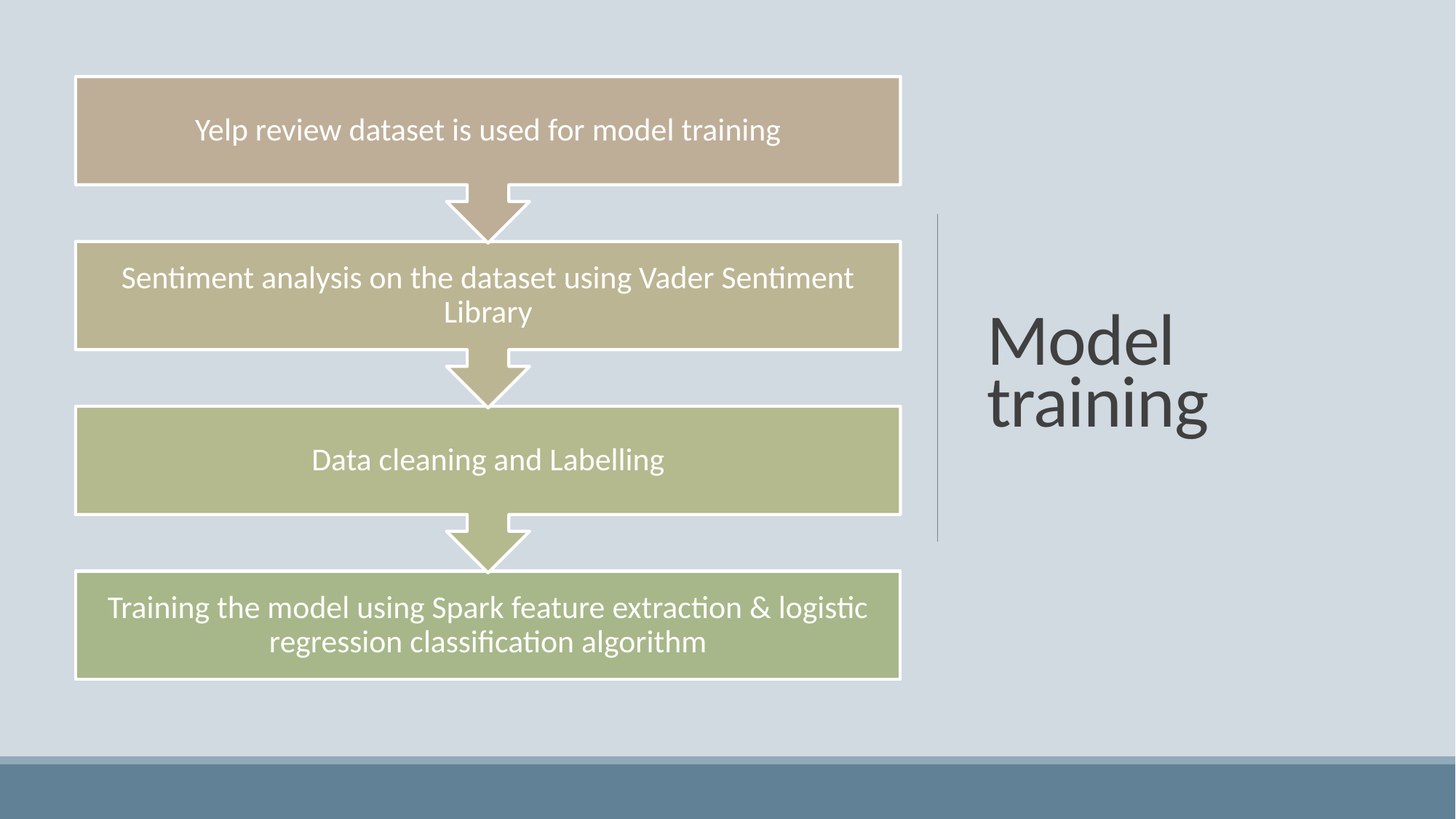

# Model training
Training the model using Spark feature extraction & logistic regression classification algorithm
Data cleaning and Labelling
Sentiment analysis on the dataset using Vader Sentiment Library
Yelp review dataset is used for model training